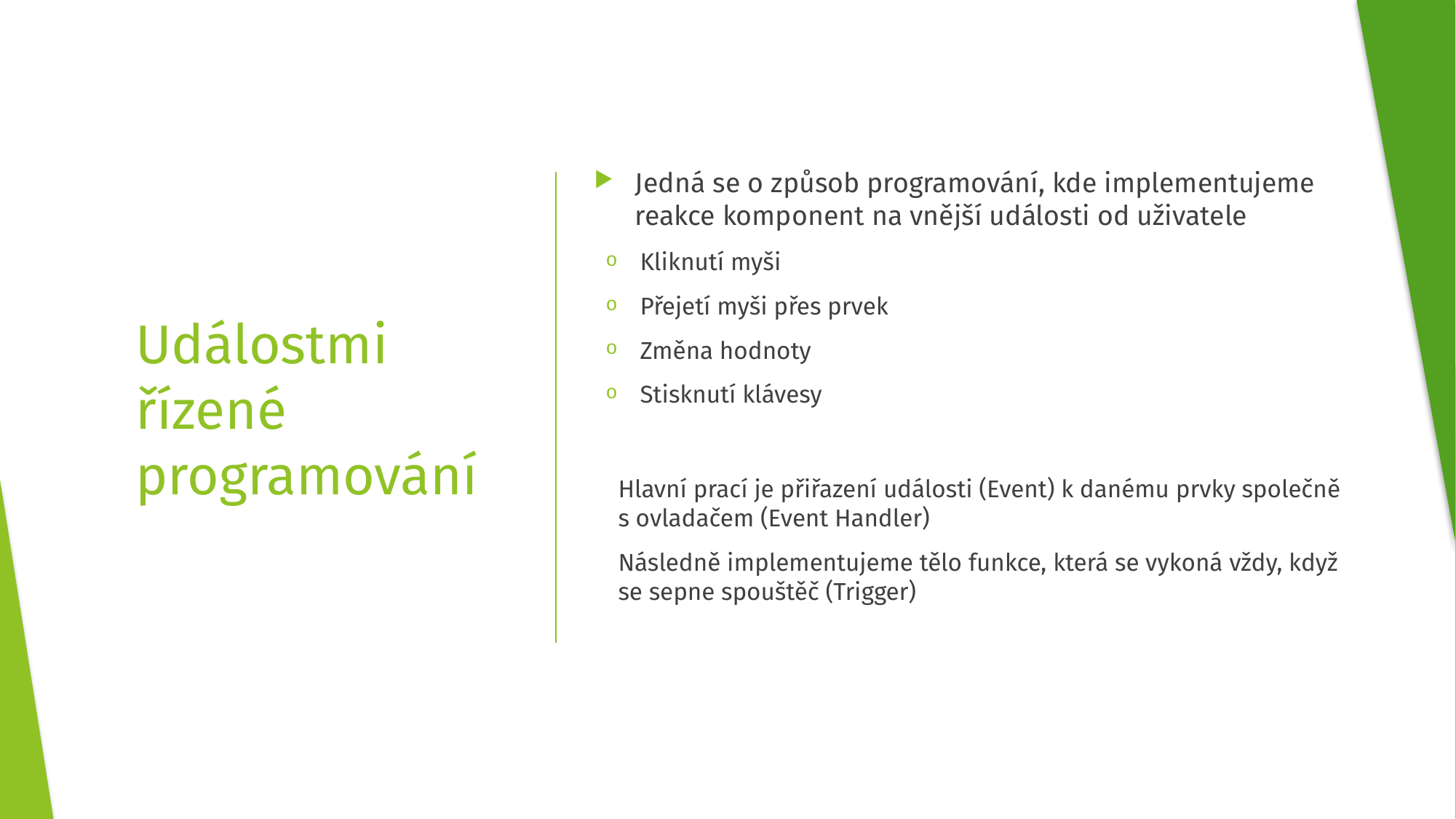

Jedná se o způsob programování, kde implementujeme reakce komponent na vnější události od uživatele
Kliknutí myši
Přejetí myši přes prvek
Změna hodnoty
Stisknutí klávesy

Hlavní prací je přiřazení události (Event) k danému prvky společně s ovladačem (Event Handler)
Následně implementujeme tělo funkce, která se vykoná vždy, když se sepne spouštěč (Trigger)

# Událostmi řízené programování